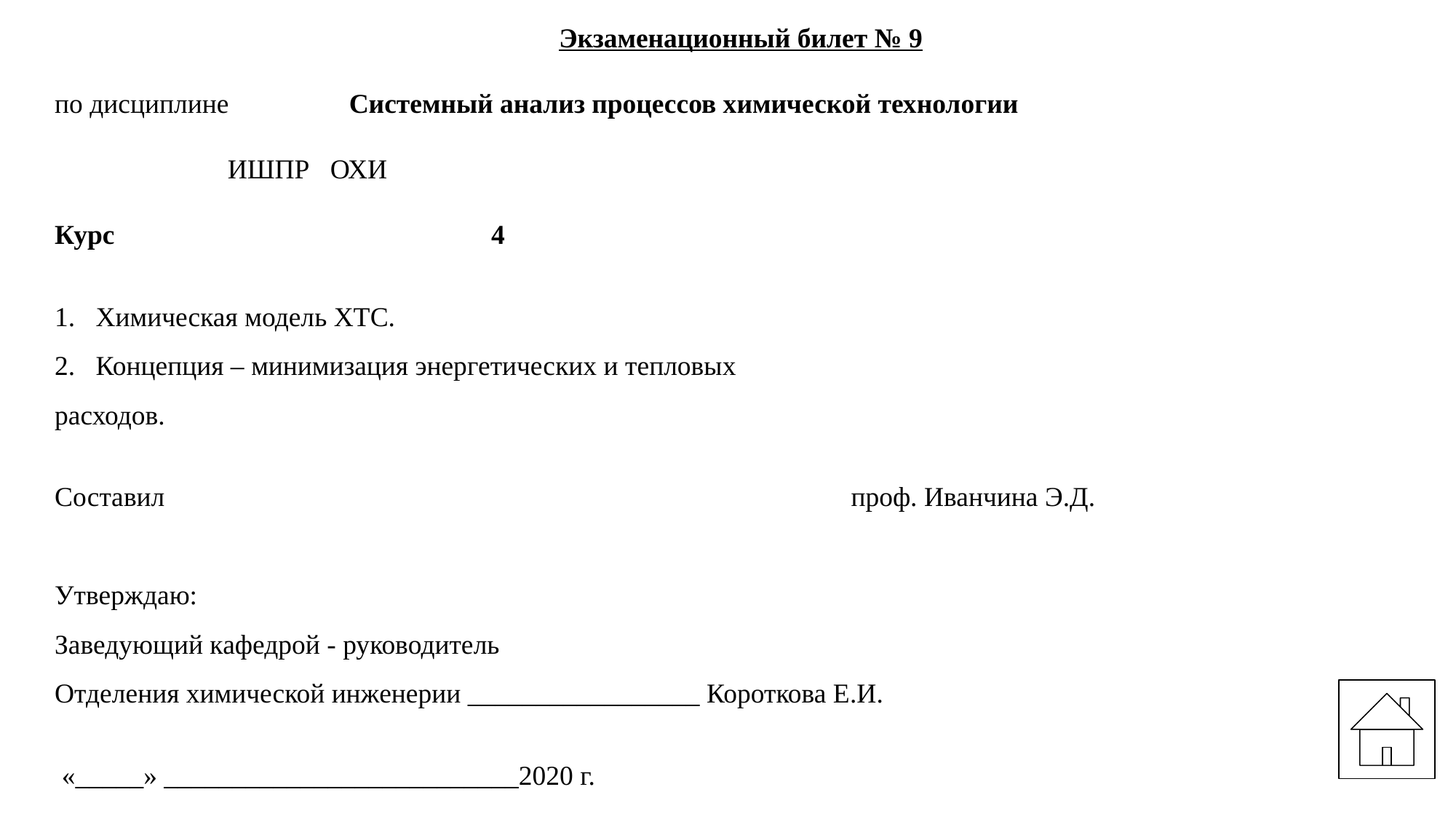

Экзаменационный билет № 9

по дисциплине	           Системный анализ процессов химической технологии

                         ИШПР   ОХИ

Курс			4

Химическая модель ХТС.
Концепция – минимизация энергетических и тепловых
расходов.

Составил							проф. Иванчина Э.Д.

Утверждаю:
Заведующий кафедрой - руководитель
Отделения химической инженерии _________________ Короткова Е.И.

 «_____» __________________________2020 г.